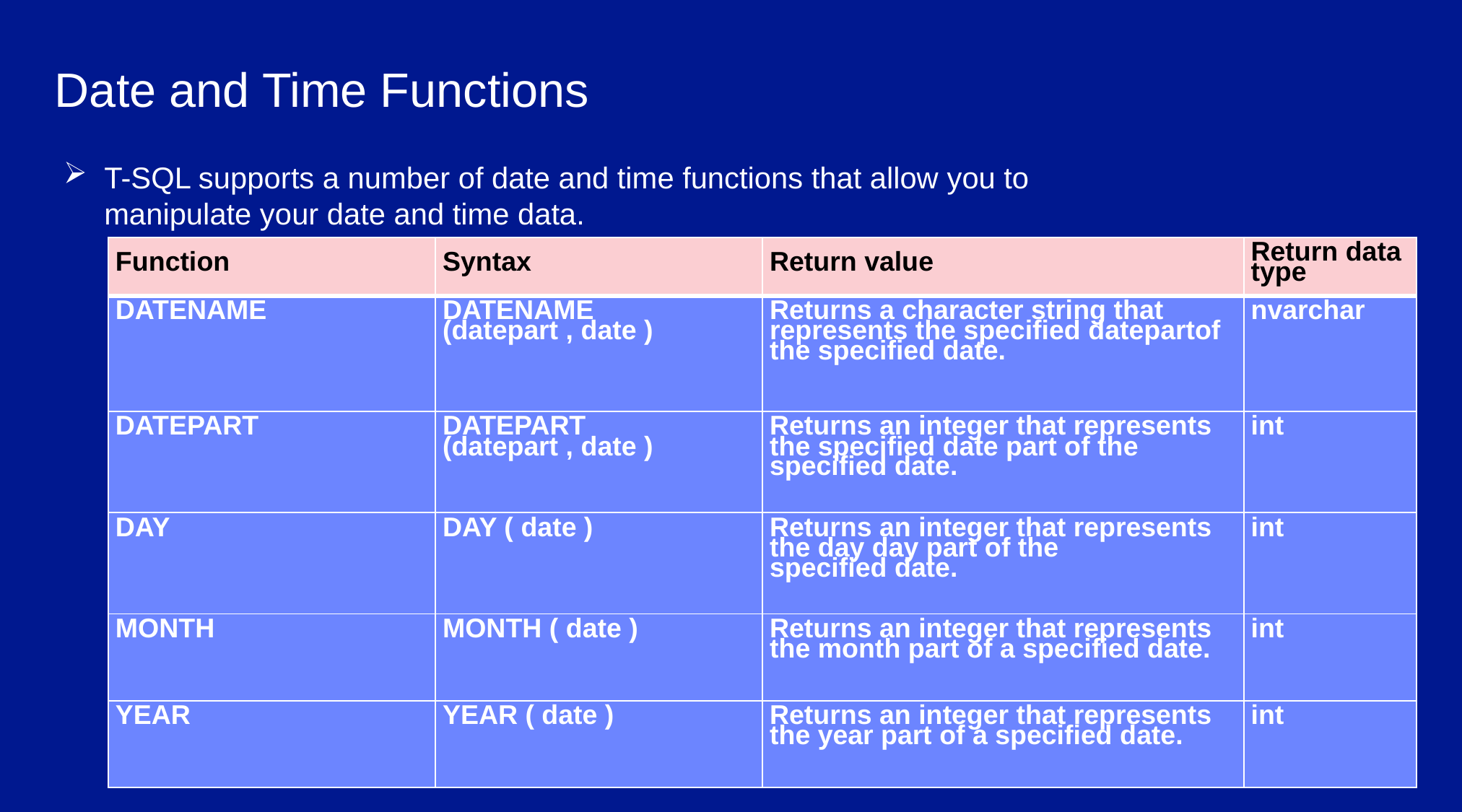

Date and Time Functions
T-SQL supports a number of date and time functions that allow you to manipulate your date and time data.
| Function | Syntax | Return value | Return data type |
| --- | --- | --- | --- |
| DATENAME | DATENAME (datepart , date ) | Returns a character string that represents the specified datepartof the specified date. | nvarchar |
| DATEPART | DATEPART (datepart , date ) | Returns an integer that represents the specified date part of the specified date. | int |
| DAY | DAY ( date ) | Returns an integer that represents the day day part of the specified date. | int |
| MONTH | MONTH ( date ) | Returns an integer that represents the month part of a specified date. | int |
| YEAR | YEAR ( date ) | Returns an integer that represents the year part of a specified date. | int |